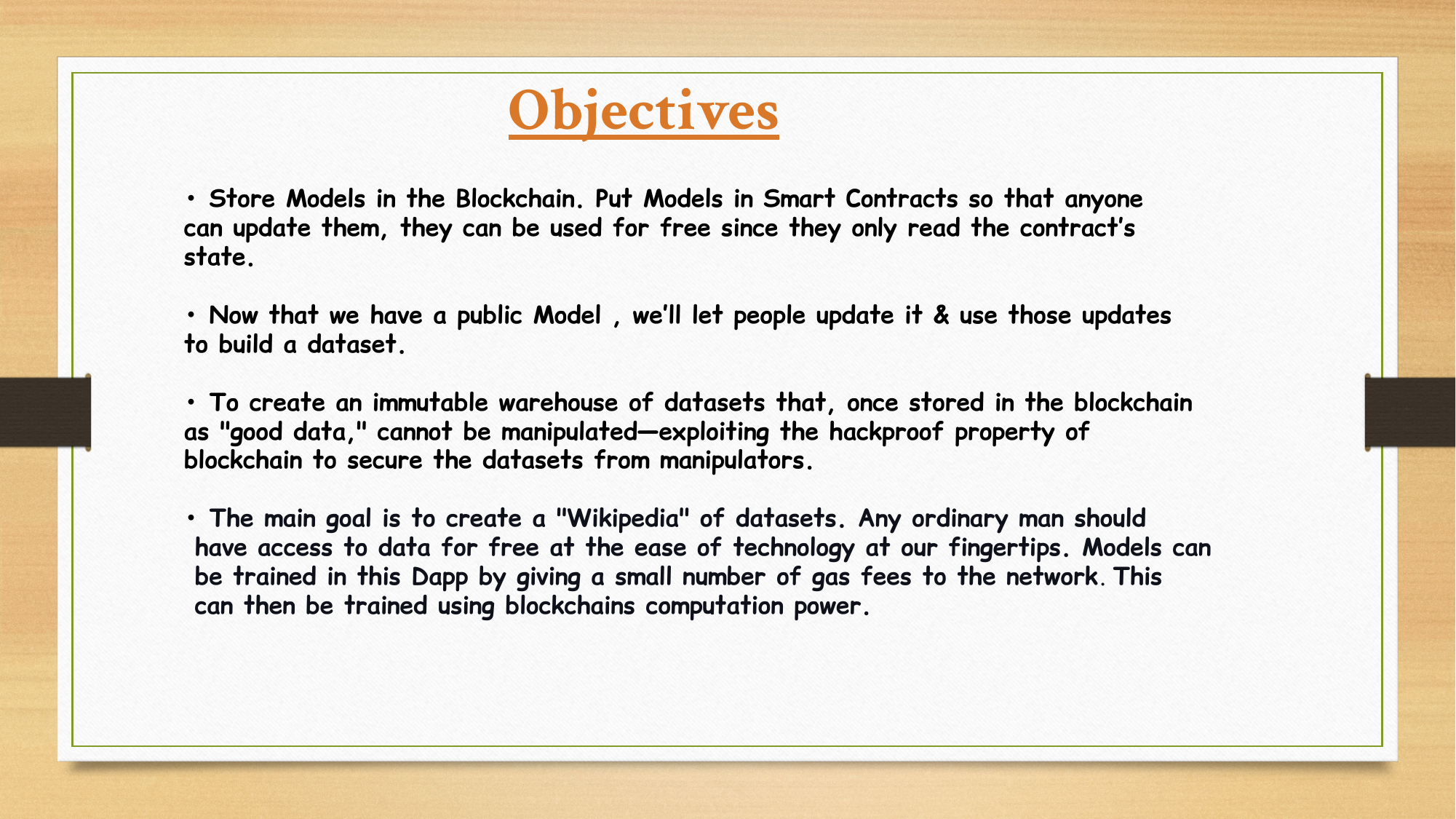

Objectives
• Store Models in the Blockchain. Put Models in Smart Contracts so that anyone
can update them, they can be used for free since they only read the contract’s
state.
• Now that we have a public Model , we’ll let people update it & use those updates
to build a dataset.
• To create an immutable warehouse of datasets that, once stored in the blockchain
as "good data," cannot be manipulated—exploiting the hackproof property of
blockchain to secure the datasets from manipulators.
• The main goal is to create a "Wikipedia" of datasets. Any ordinary man should
 have access to data for free at the ease of technology at our fingertips. Models can
 be trained in this Dapp by giving a small number of gas fees to the network. This
 can then be trained using blockchains computation power.